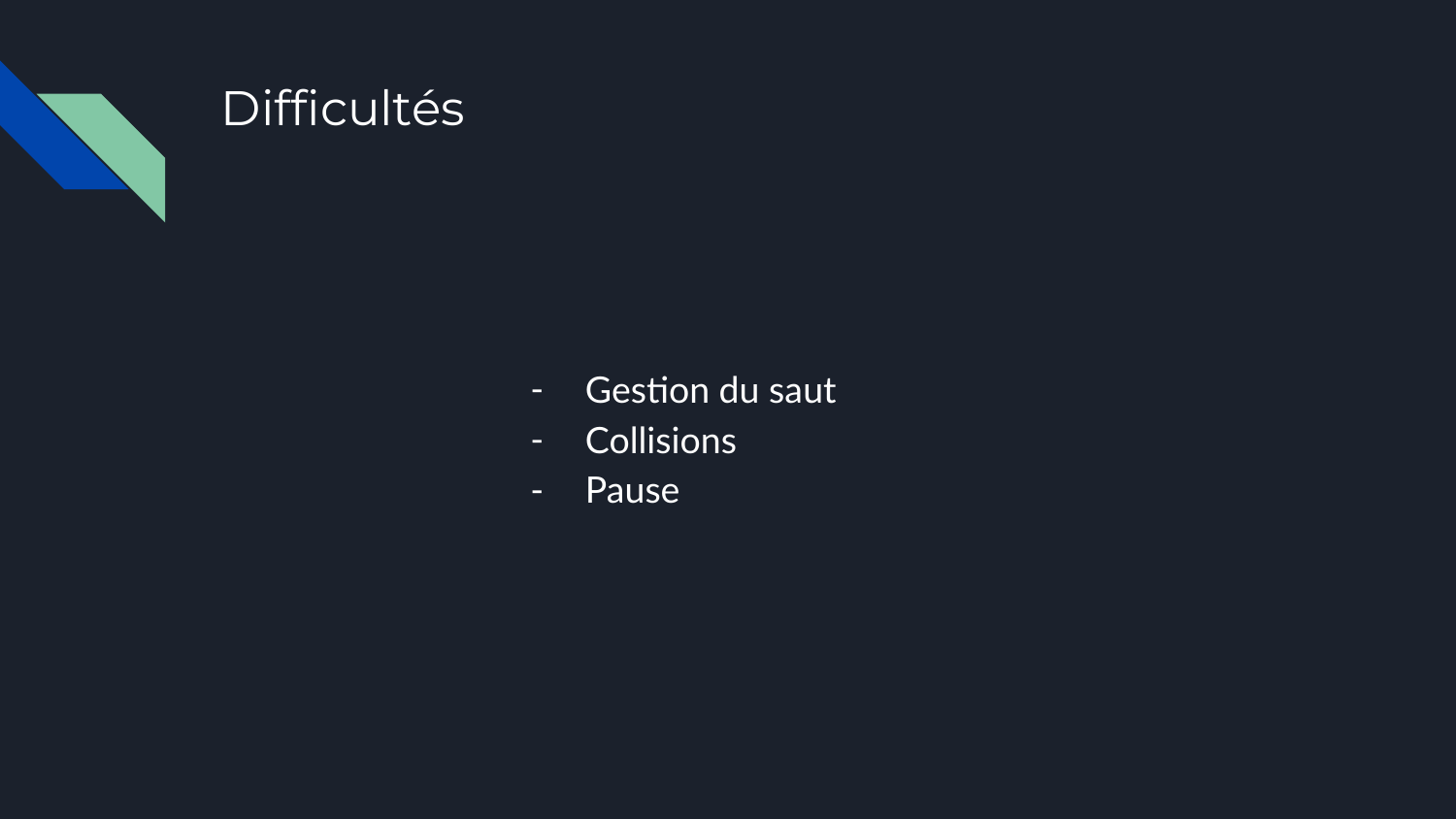

# Difficultés

Gestion du saut
Collisions
Pause